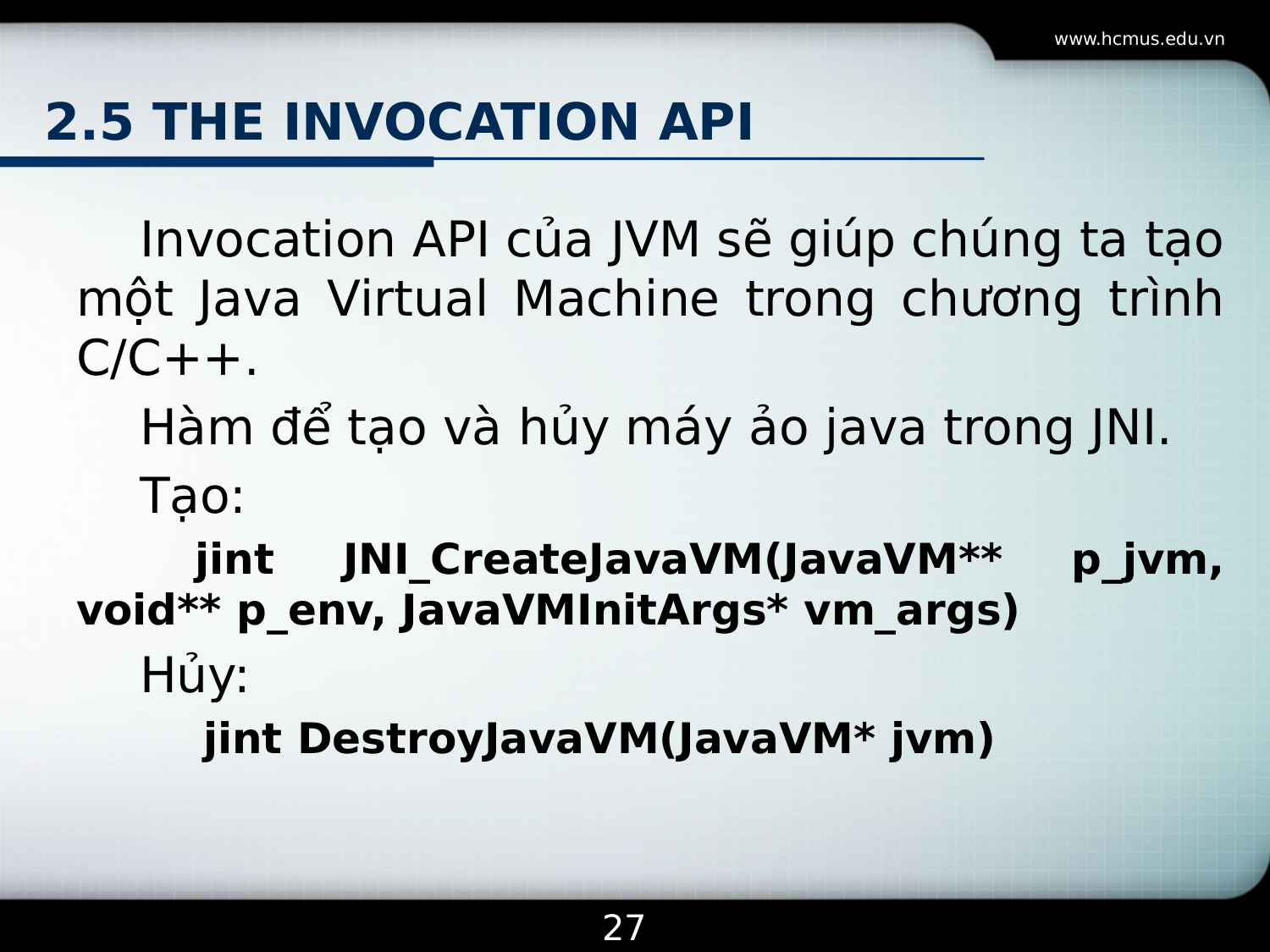

www.hcmus.edu.vn
# 2.5 the invocation api
Invocation API của JVM sẽ giúp chúng ta tạo một Java Virtual Machine trong chương trình C/C++.
Hàm để tạo và hủy máy ảo java trong JNI.
Tạo:
jint JNI_CreateJavaVM(JavaVM** p_jvm, void** p_env, JavaVMInitArgs* vm_args)
Hủy:
jint DestroyJavaVM(JavaVM* jvm)

27